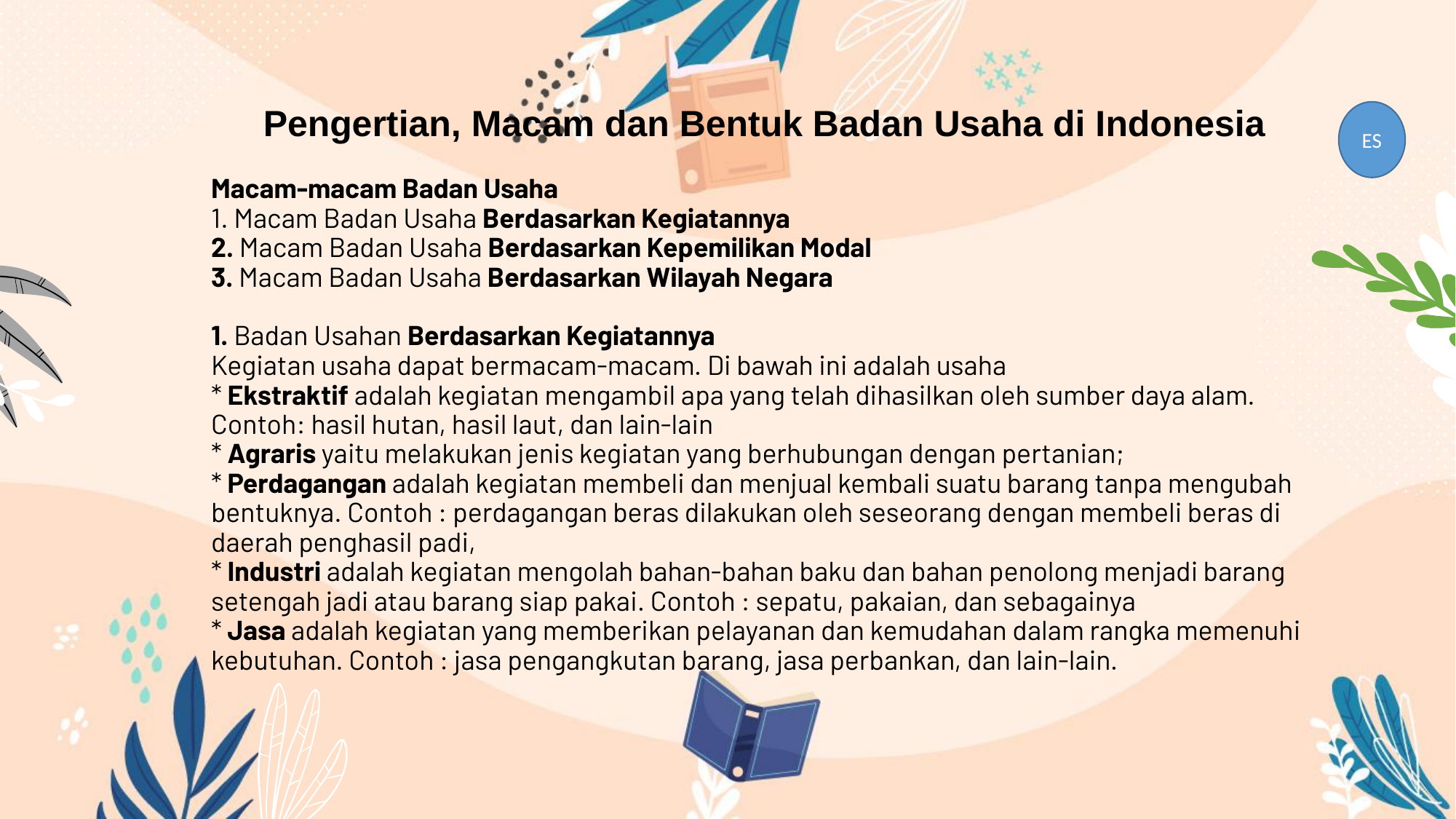

Pengertian, Macam dan Bentuk Badan Usaha di Indonesia
ES
#
Macam-macam Badan Usaha
1. Macam Badan Usaha Berdasarkan Kegiatannya
2. Macam Badan Usaha Berdasarkan Kepemilikan Modal
3. Macam Badan Usaha Berdasarkan Wilayah Negara
1. Badan Usahan Berdasarkan Kegiatannya
Kegiatan usaha dapat bermacam-macam. Di bawah ini adalah usaha
* Ekstraktif adalah kegiatan mengambil apa yang telah dihasilkan oleh sumber daya alam. Contoh: hasil hutan, hasil laut, dan lain-lain
* Agraris yaitu melakukan jenis kegiatan yang berhubungan dengan pertanian;
* Perdagangan adalah kegiatan membeli dan menjual kembali suatu barang tanpa mengubah bentuknya. Contoh : perdagangan beras dilakukan oleh seseorang dengan membeli beras di daerah penghasil padi,
* Industri adalah kegiatan mengolah bahan-bahan baku dan bahan penolong menjadi barang setengah jadi atau barang siap pakai. Contoh : sepatu, pakaian, dan sebagainya
* Jasa adalah kegiatan yang memberikan pelayanan dan kemudahan dalam rangka memenuhi kebutuhan. Contoh : jasa pengangkutan barang, jasa perbankan, dan lain-lain.